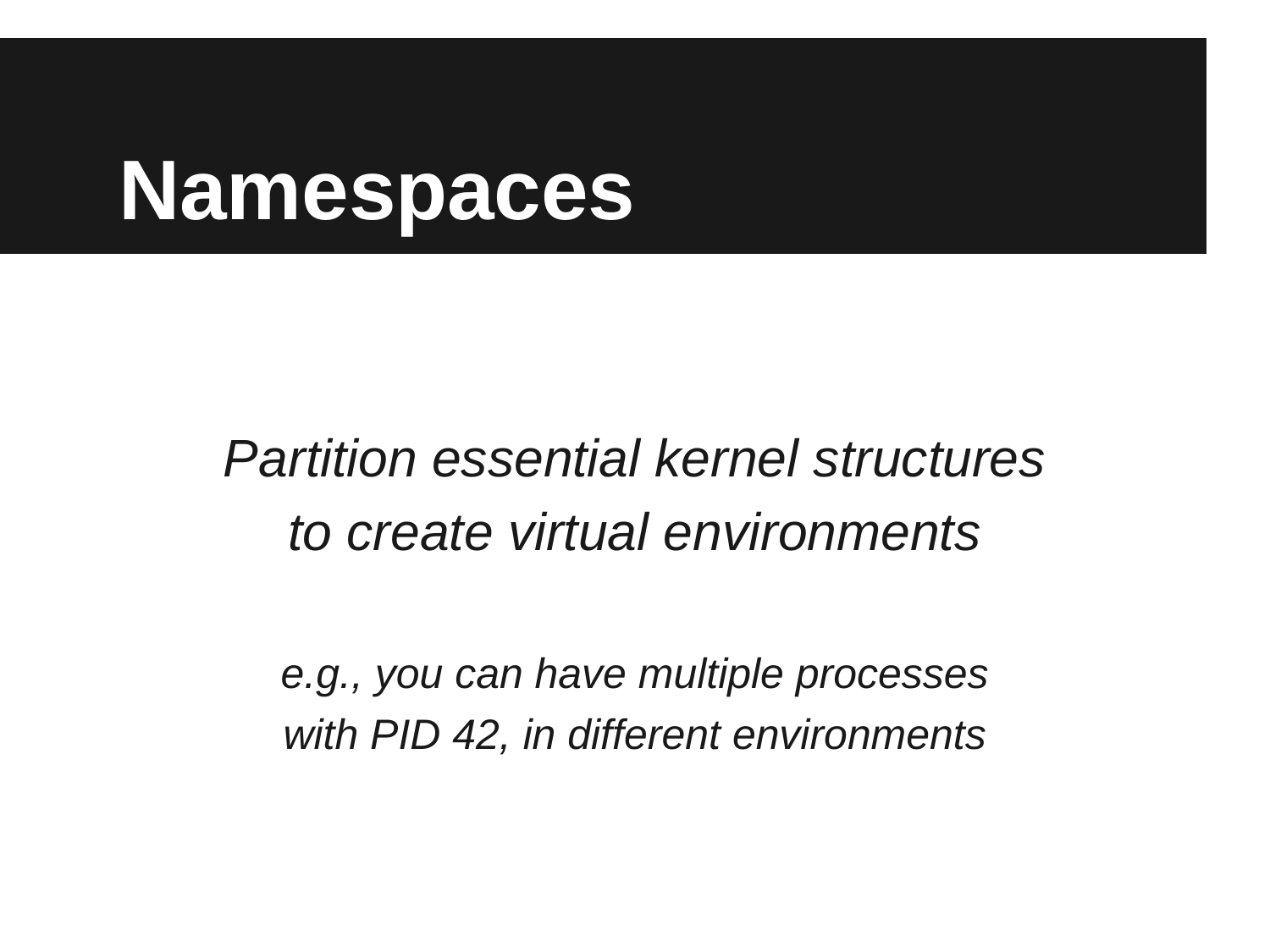

# Namespaces
Partition essential kernel structures
to create virtual environments

e.g., you can have multiple processes
with PID 42, in different environments